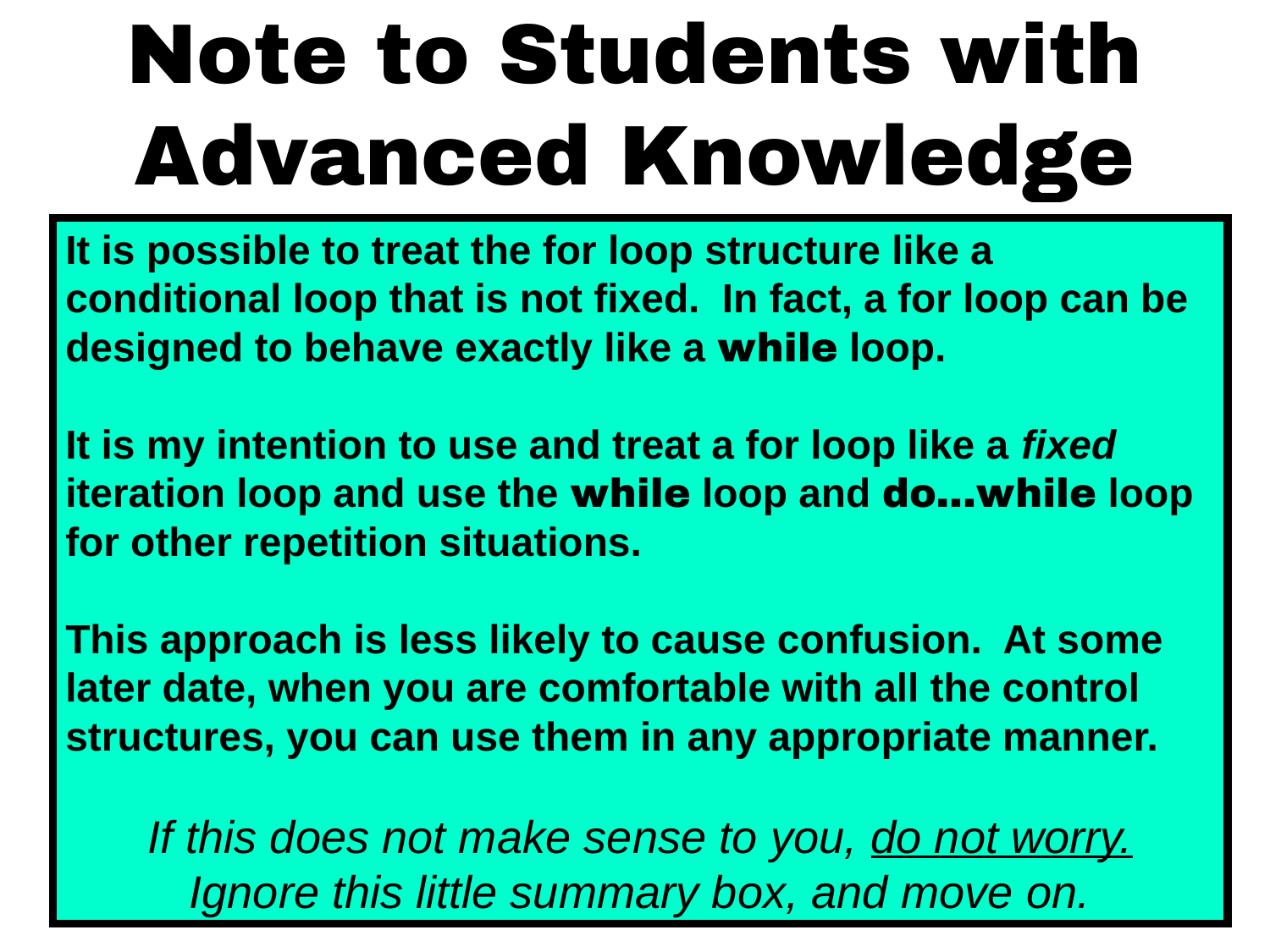

# Note to Students with Advanced Knowledge
It is possible to treat the for loop structure like a conditional loop that is not fixed.  In fact, a for loop can be designed to behave exactly like a while loop.

It is my intention to use and treat a for loop like a fixed iteration loop and use the while loop and do...while loop for other repetition situations.

This approach is less likely to cause confusion.  At some later date, when you are comfortable with all the control structures, you can use them in any appropriate manner.

If this does not make sense to you, do not worry.
Ignore this little summary box, and move on.